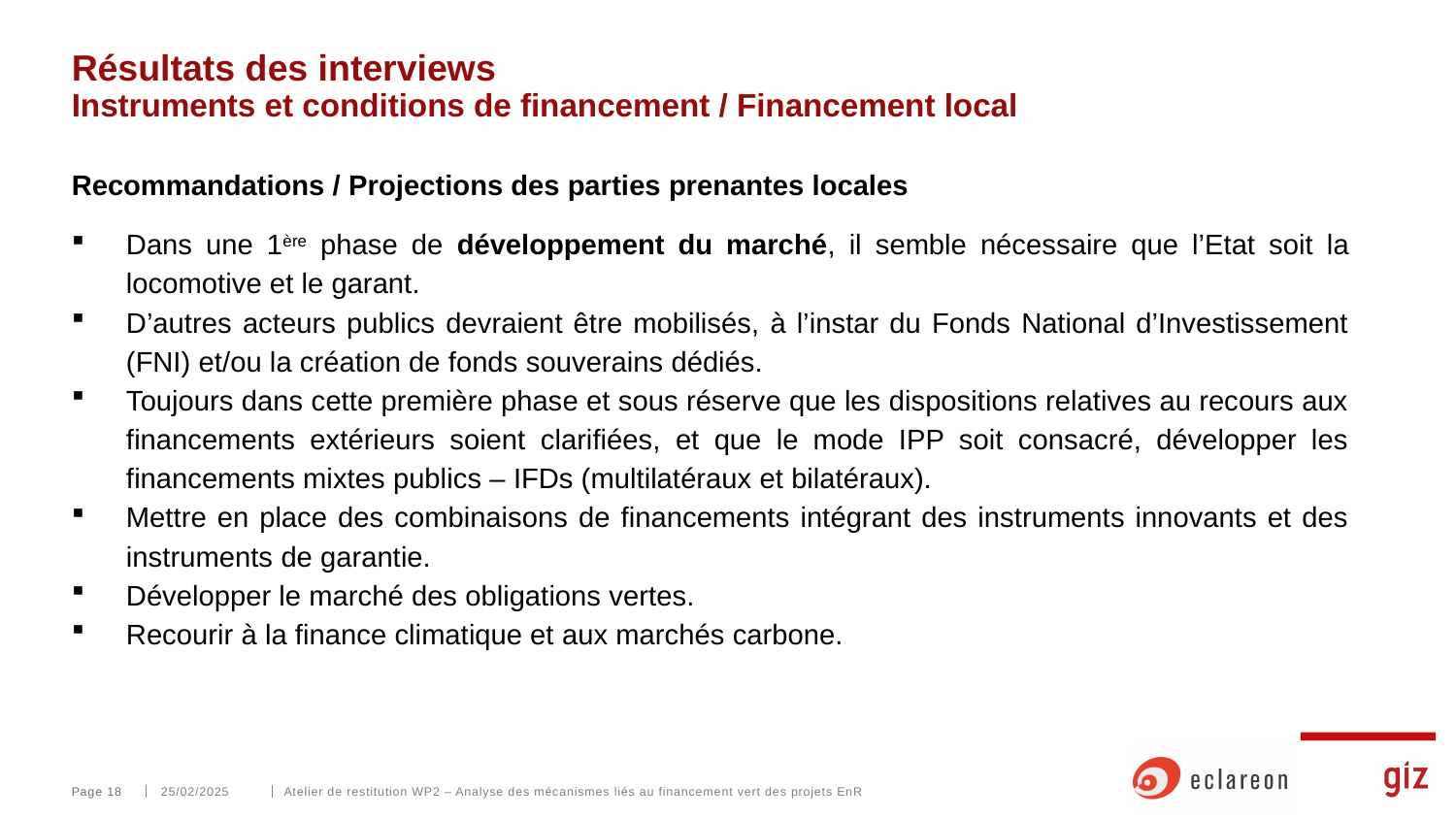

# Résultats des interviews Instruments et conditions de financement / Financement local
Recommandations / Projections des parties prenantes locales
Dans une 1ère phase de développement du marché, il semble nécessaire que l’Etat soit la locomotive et le garant.
D’autres acteurs publics devraient être mobilisés, à l’instar du Fonds National d’Investissement (FNI) et/ou la création de fonds souverains dédiés.
Toujours dans cette première phase et sous réserve que les dispositions relatives au recours aux financements extérieurs soient clarifiées, et que le mode IPP soit consacré, développer les financements mixtes publics – IFDs (multilatéraux et bilatéraux).
Mettre en place des combinaisons de financements intégrant des instruments innovants et des instruments de garantie.
Développer le marché des obligations vertes.
Recourir à la finance climatique et aux marchés carbone.

Page 18
25/02/2025
Atelier de restitution WP2 – Analyse des mécanismes liés au financement vert des projets EnR